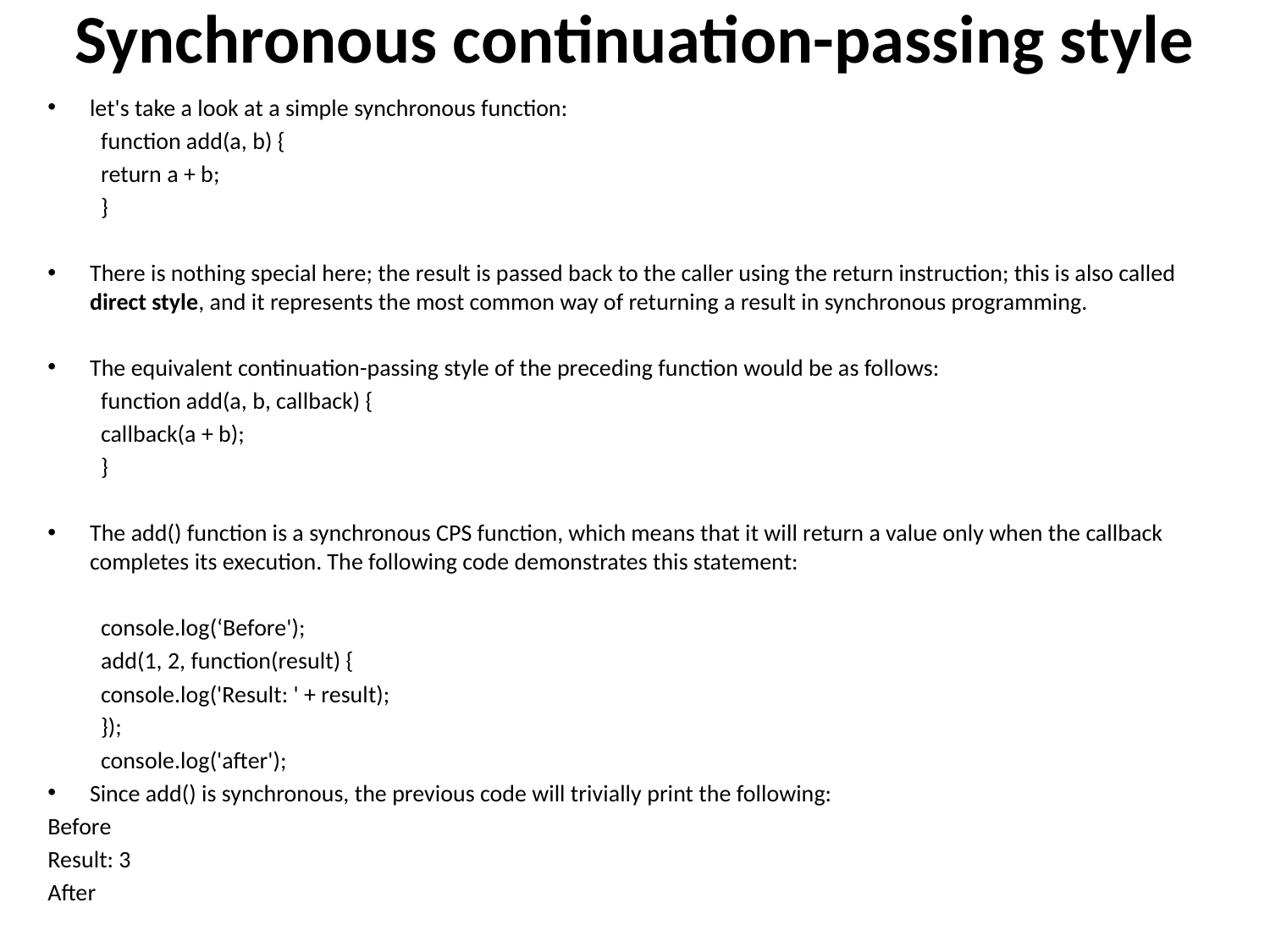

# Synchronous continuation-passing style
let's take a look at a simple synchronous function:
	function add(a, b) {
		return a + b;
	}

There is nothing special here; the result is passed back to the caller using the return instruction; this is also called direct style, and it represents the most common way of returning a result in synchronous programming.

The equivalent continuation-passing style of the preceding function would be as follows:
	function add(a, b, callback) {
		callback(a + b);
	}

The add() function is a synchronous CPS function, which means that it will return a value only when the callback completes its execution. The following code demonstrates this statement:

	console.log(‘Before');
	add(1, 2, function(result) {
		console.log('Result: ' + result);
	});
	console.log('after');
Since add() is synchronous, the previous code will trivially print the following:
Before
Result: 3
After